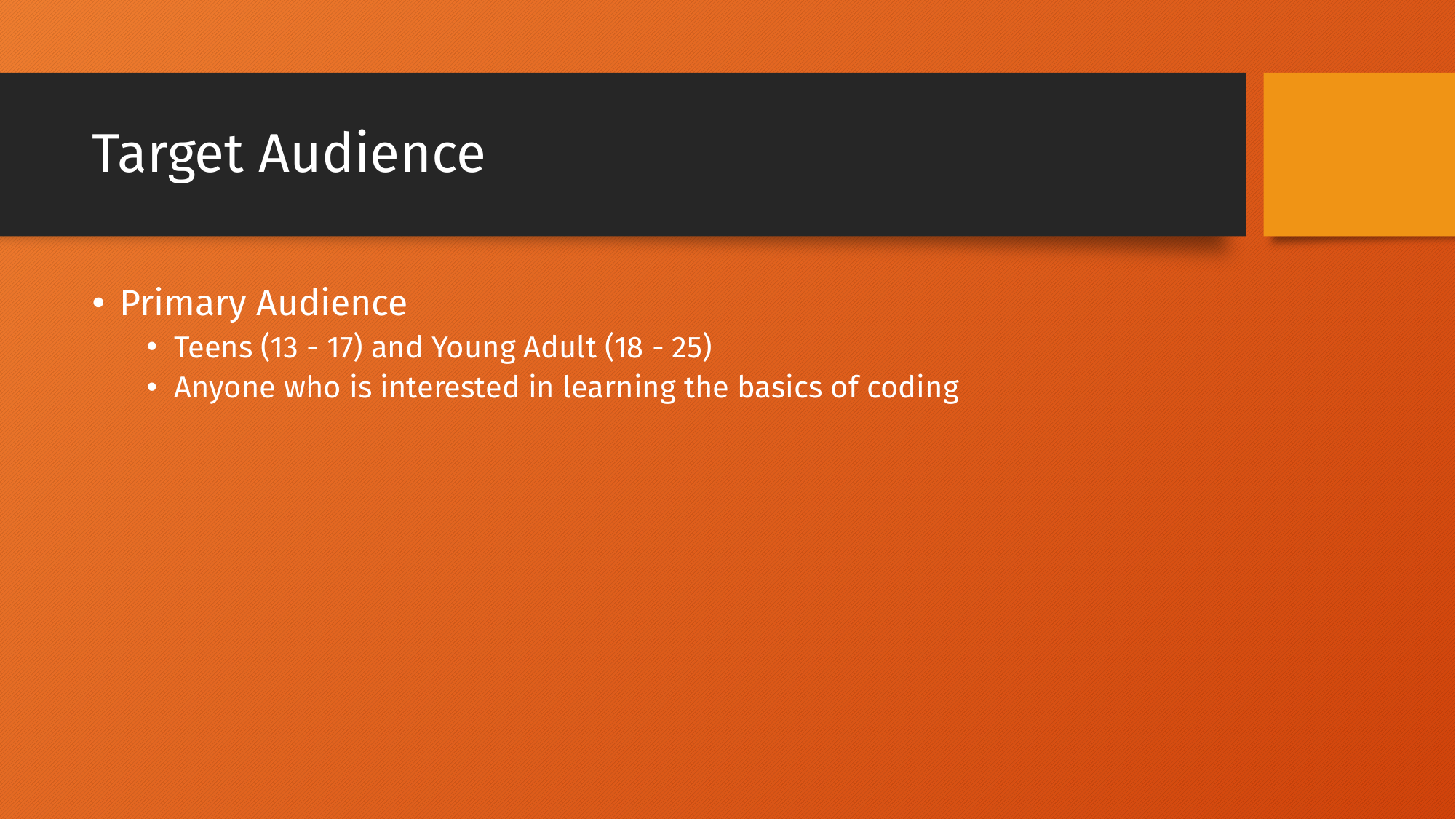

# Target Audience
Primary Audience
Teens (13 - 17) and Young Adult (18 - 25)
Anyone who is interested in learning the basics of coding